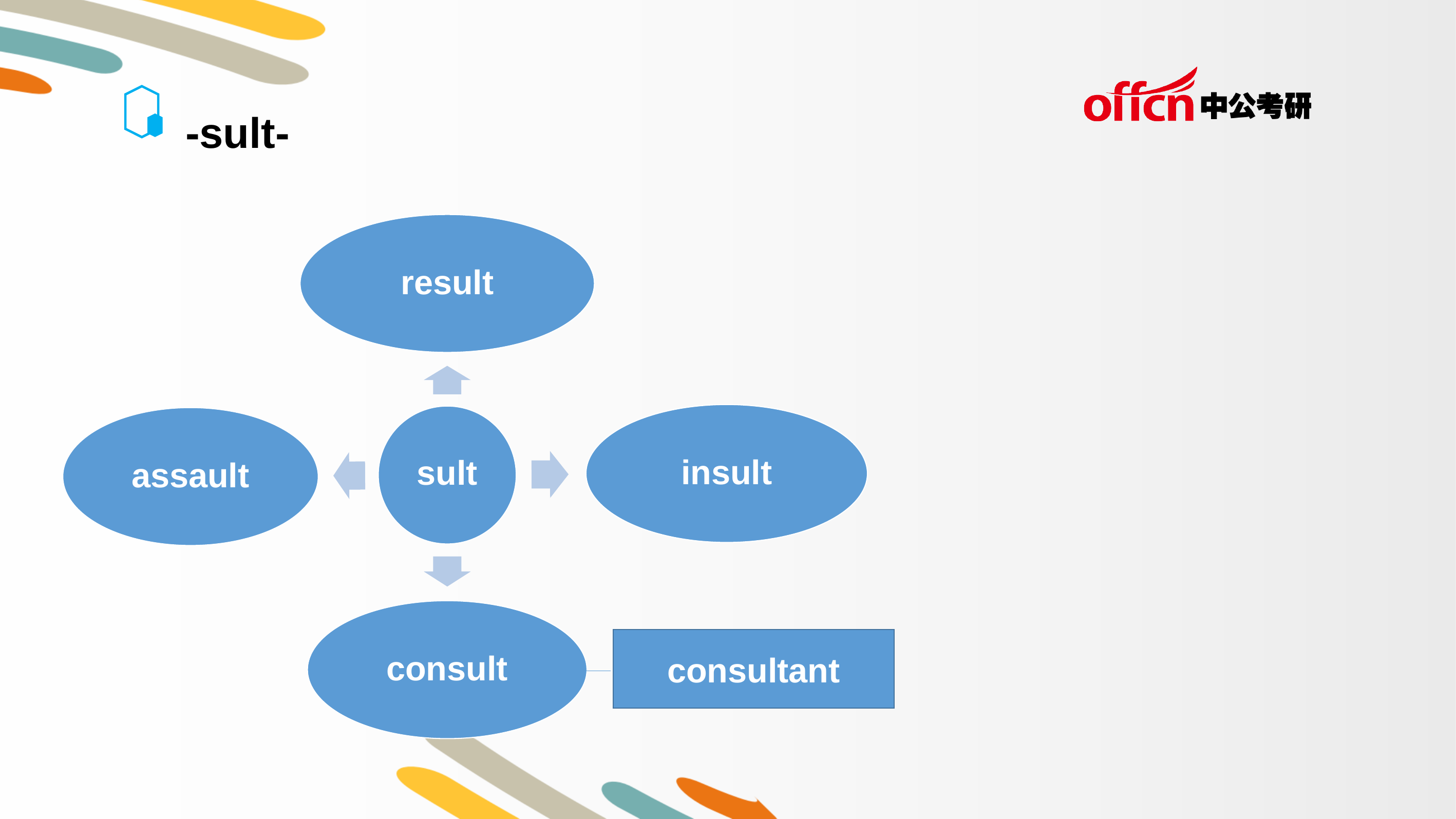

-sult-
sult

result

insult

consult

assault
consultant